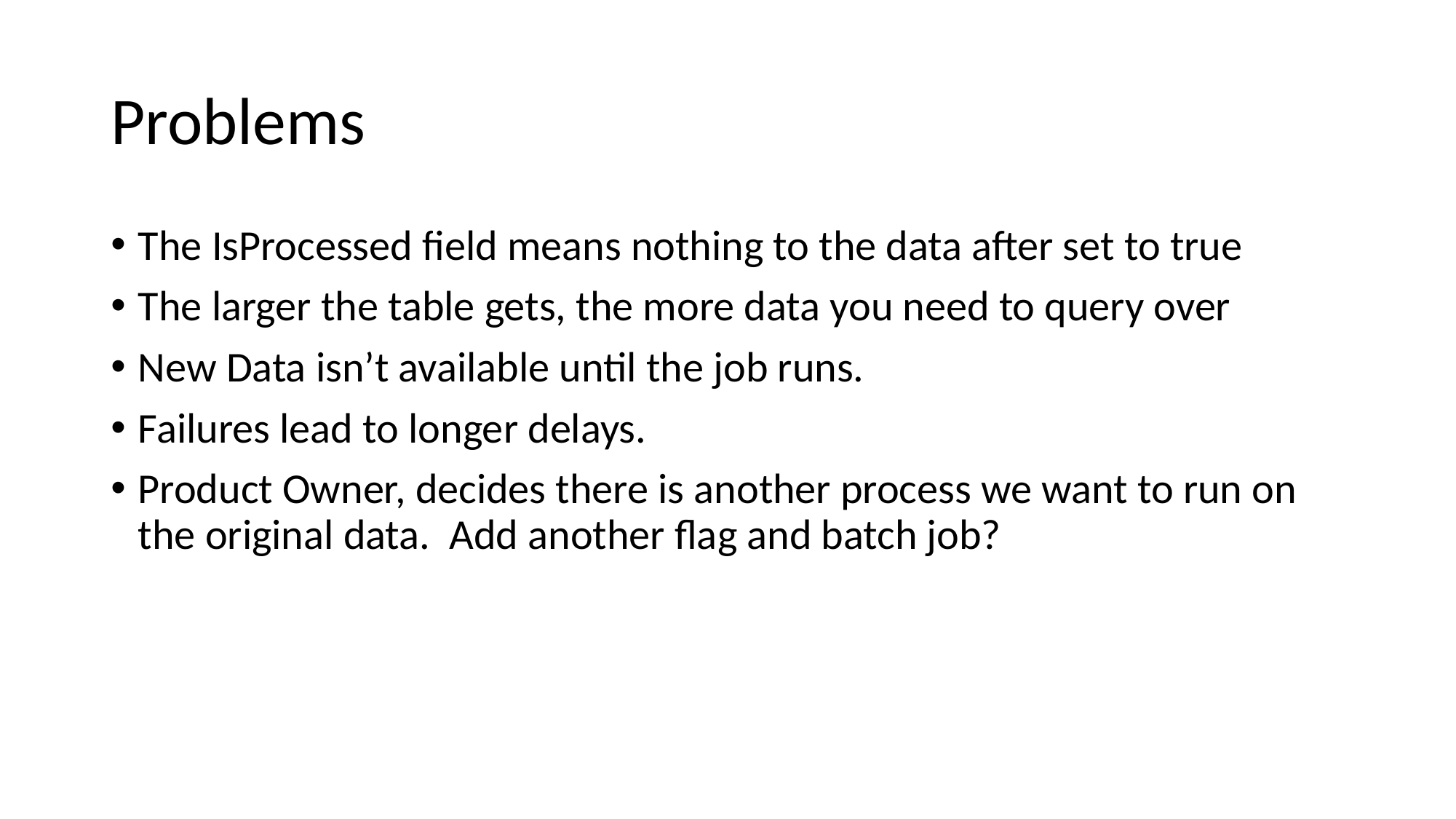

# Problems
The IsProcessed field means nothing to the data after set to true
The larger the table gets, the more data you need to query over
New Data isn’t available until the job runs.
Failures lead to longer delays.
Product Owner, decides there is another process we want to run on the original data.  Add another flag and batch job?